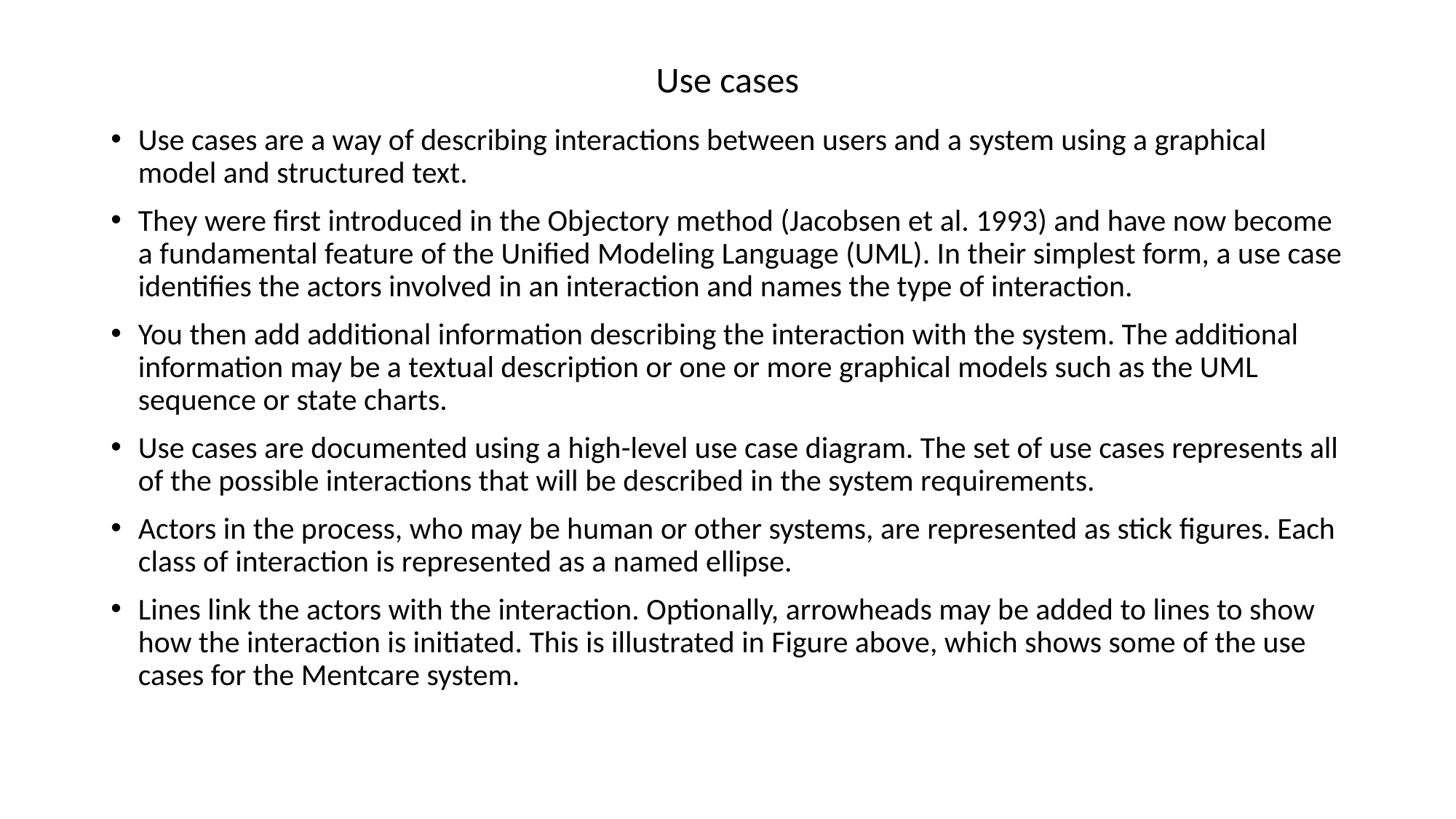

# Use cases
Use cases are a way of describing interactions between users and a system using a graphical model and structured text.
They were first introduced in the Objectory method (Jacobsen et al. 1993) and have now become a fundamental feature of the Unified Modeling Language (UML). In their simplest form, a use case identifies the actors involved in an interaction and names the type of interaction.
You then add additional information describing the interaction with the system. The additional information may be a textual description or one or more graphical models such as the UML sequence or state charts.
Use cases are documented using a high-level use case diagram. The set of use cases represents all of the possible interactions that will be described in the system requirements.
Actors in the process, who may be human or other systems, are represented as stick figures. Each class of interaction is represented as a named ellipse.
Lines link the actors with the interaction. Optionally, arrowheads may be added to lines to show how the interaction is initiated. This is illustrated in Figure above, which shows some of the use cases for the Mentcare system.